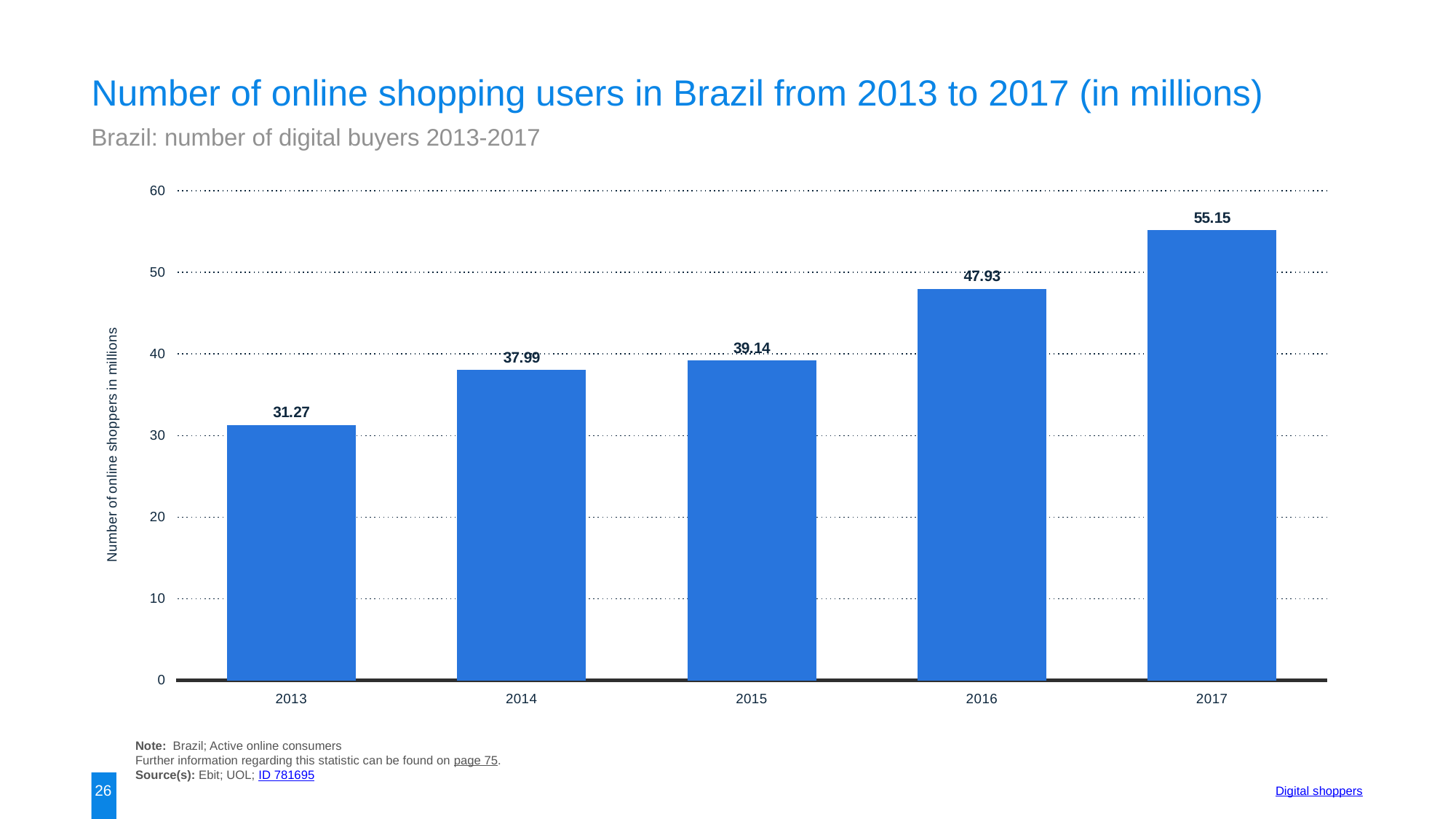

Number of online shopping users in Brazil from 2013 to 2017 (in millions)
Brazil: number of digital buyers 2013-2017

### Chart:

| Category | data |
|---|---|
| 2013 | 31.27 |
| 2014 | 37.99 |
| 2015 | 39.14 |
| 2016 | 47.93 |
| 2017 | 55.15 |
Note:  Brazil; Active online consumers
Further information regarding this statistic can be found on page 75.
Source(s): Ebit; UOL; ID 781695

26
Digital shoppers